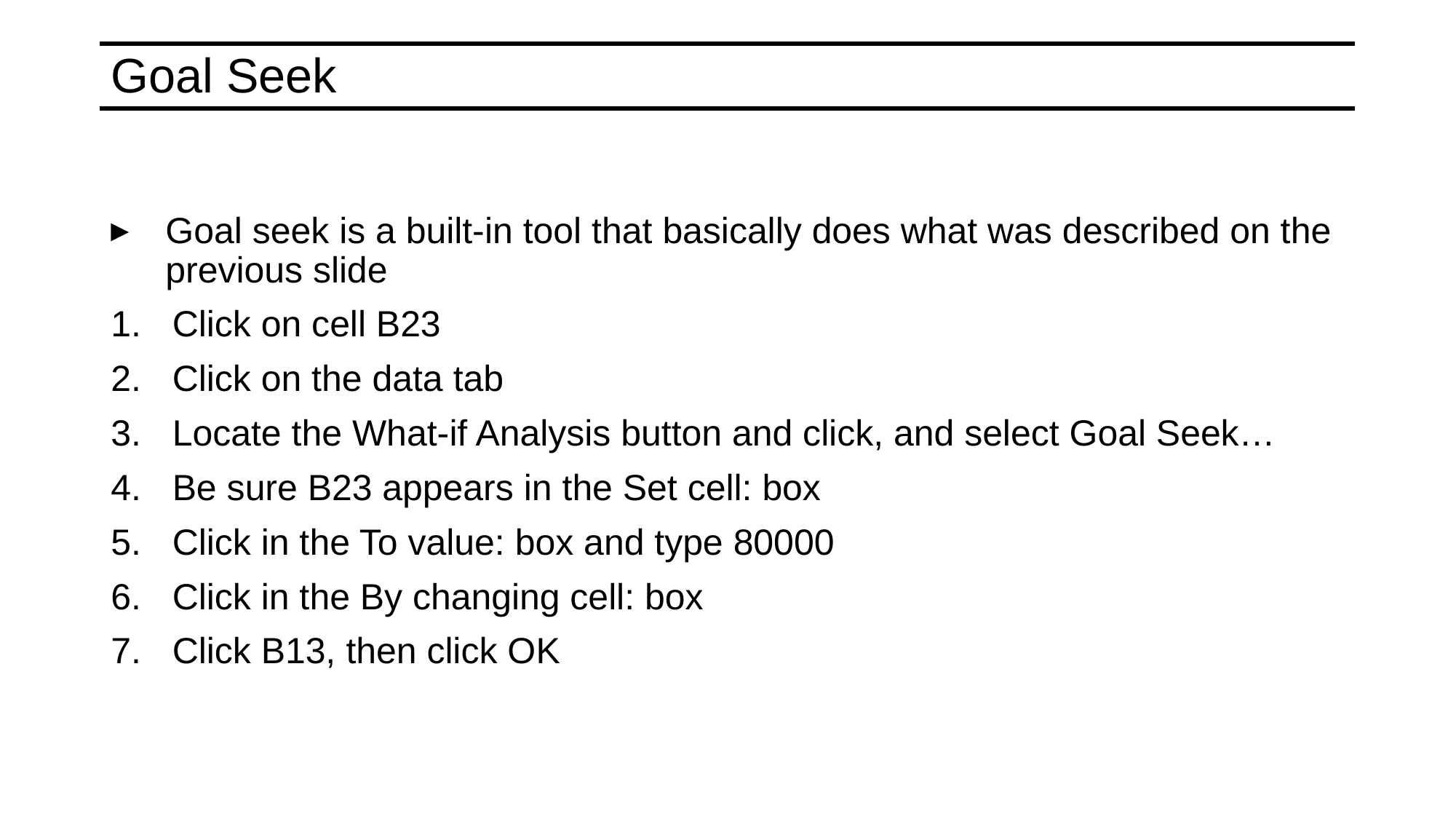

# Goal Seek
Goal seek is a built-in tool that basically does what was described on the previous slide
Click on cell B23
Click on the data tab
Locate the What-if Analysis button and click, and select Goal Seek…
Be sure B23 appears in the Set cell: box
Click in the To value: box and type 80000
Click in the By changing cell: box
Click B13, then click OK